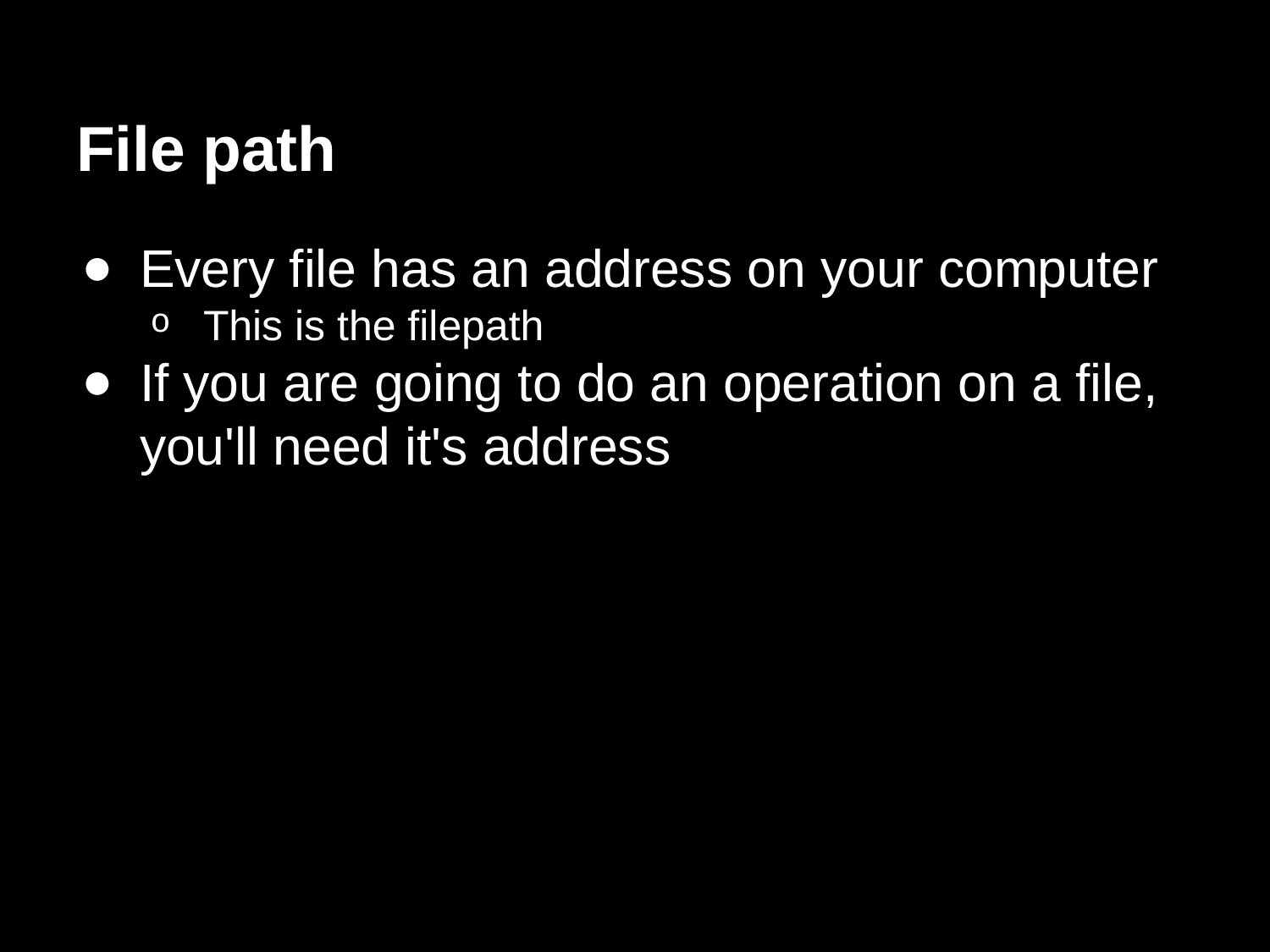

# File path
Every file has an address on your computer
This is the filepath
If you are going to do an operation on a file, you'll need it's address